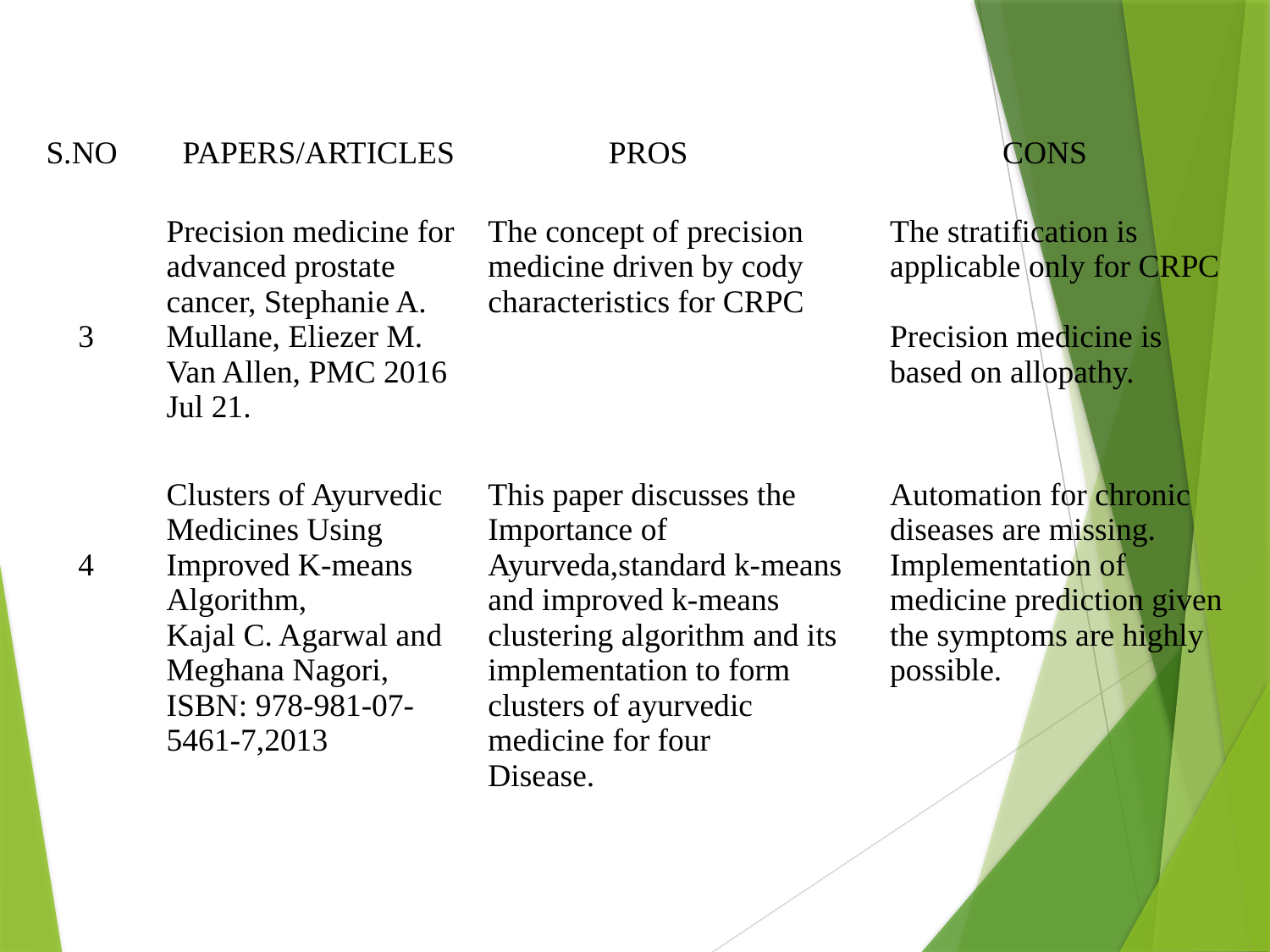

| S.NO | PAPERS/ARTICLES | PROS | CONS |
| --- | --- | --- | --- |
| 3 | Precision medicine for advanced prostate cancer, Stephanie A. Mullane, Eliezer M. Van Allen, PMC 2016 Jul 21. | The concept of precision medicine driven by cody characteristics for CRPC | The stratification is applicable only for CRPC Precision medicine is based on allopathy. |
| 4 | Clusters of Ayurvedic Medicines Using Improved K-means Algorithm, Kajal C. Agarwal and Meghana Nagori, ISBN: 978-981-07-5461-7,2013 | This paper discusses the Importance of Ayurveda,standard k-means and improved k-means clustering algorithm and its implementation to form clusters of ayurvedic medicine for four Disease. | Automation for chronic diseases are missing. Implementation of medicine prediction given the symptoms are highly possible. |